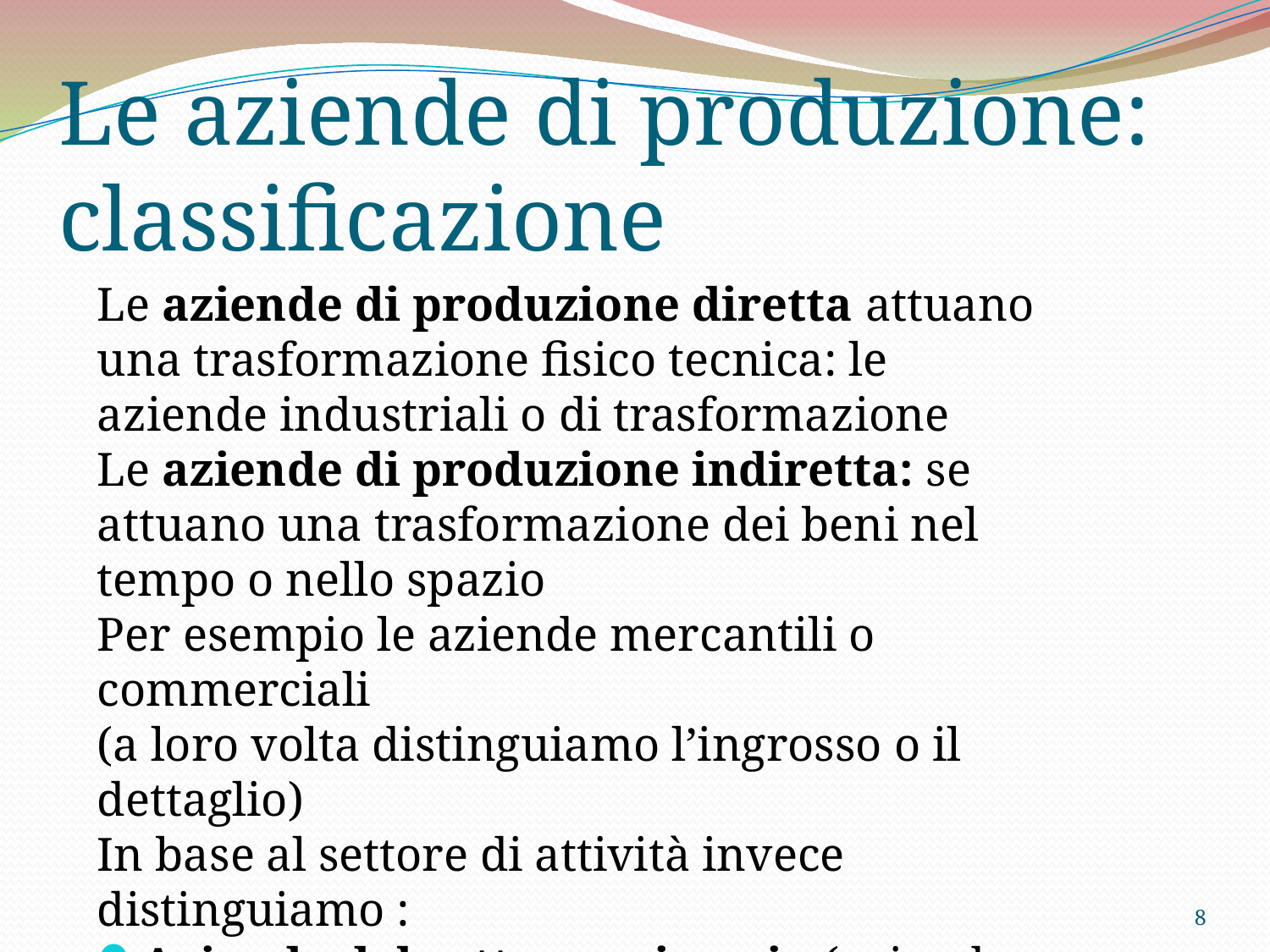

Le aziende di produzione: classificazione
Le aziende di produzione diretta attuano una trasformazione fisico tecnica: le aziende industriali o di trasformazione
Le aziende di produzione indiretta: se attuano una trasformazione dei beni nel tempo o nello spazio
Per esempio le aziende mercantili o commerciali
(a loro volta distinguiamo l’ingrosso o il dettaglio)
In base al settore di attività invece distinguiamo :
Aziende del settore primario (aziende agricole o estrattive)
Aziende del settore secondario (industriali o manifatturiere: meccaniche, automobilistiche, alimentari, tessili, …)
Aziende del settore terziario (mercantili, di trasporto, banche, assicurazioni)
Aziende del settore terziario avanzato (dei servizi informatici e telematici)

8